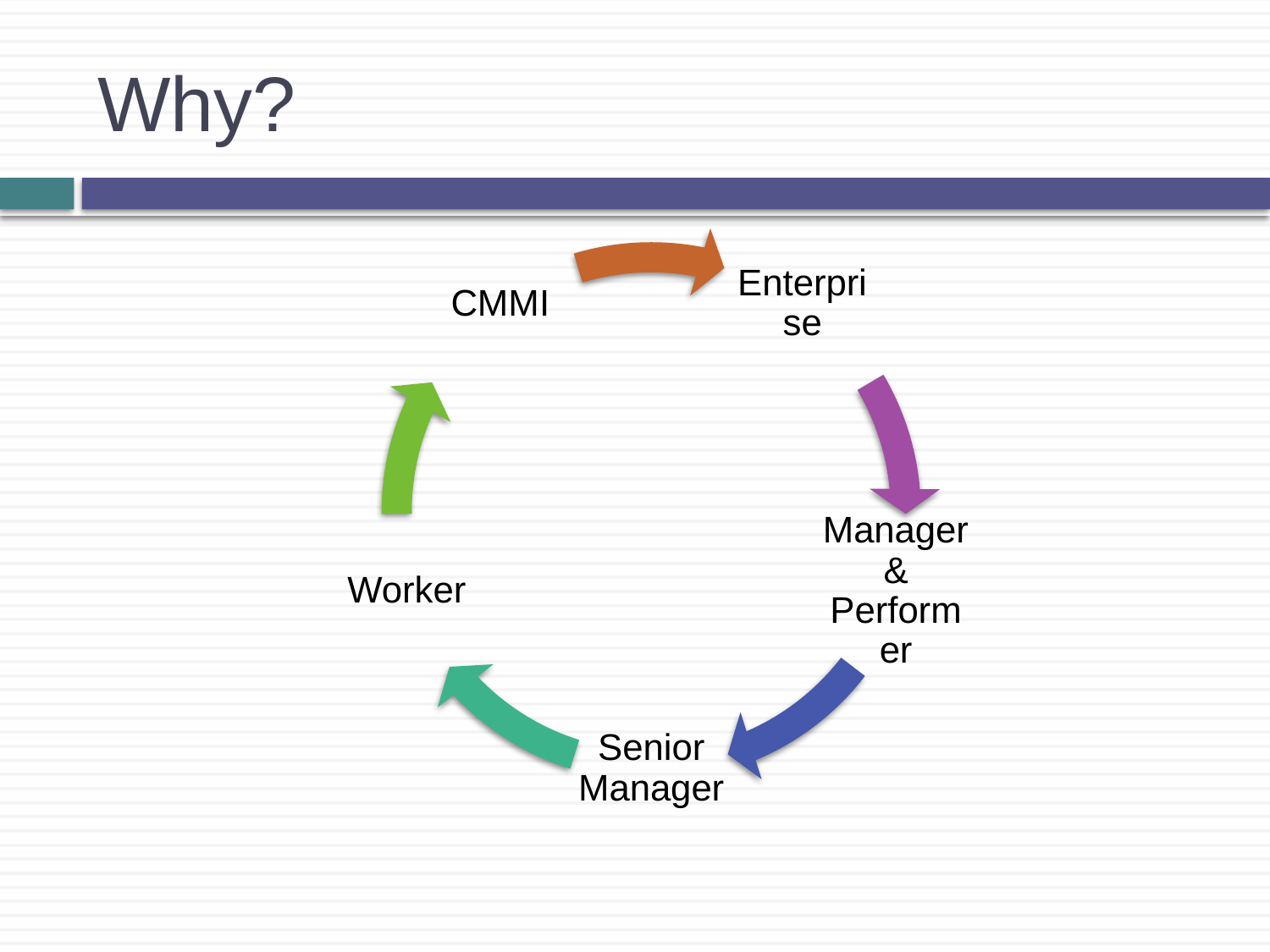

# Why?
Enterprise
Manager & Performer
Senior Manager
Worker
CMMI